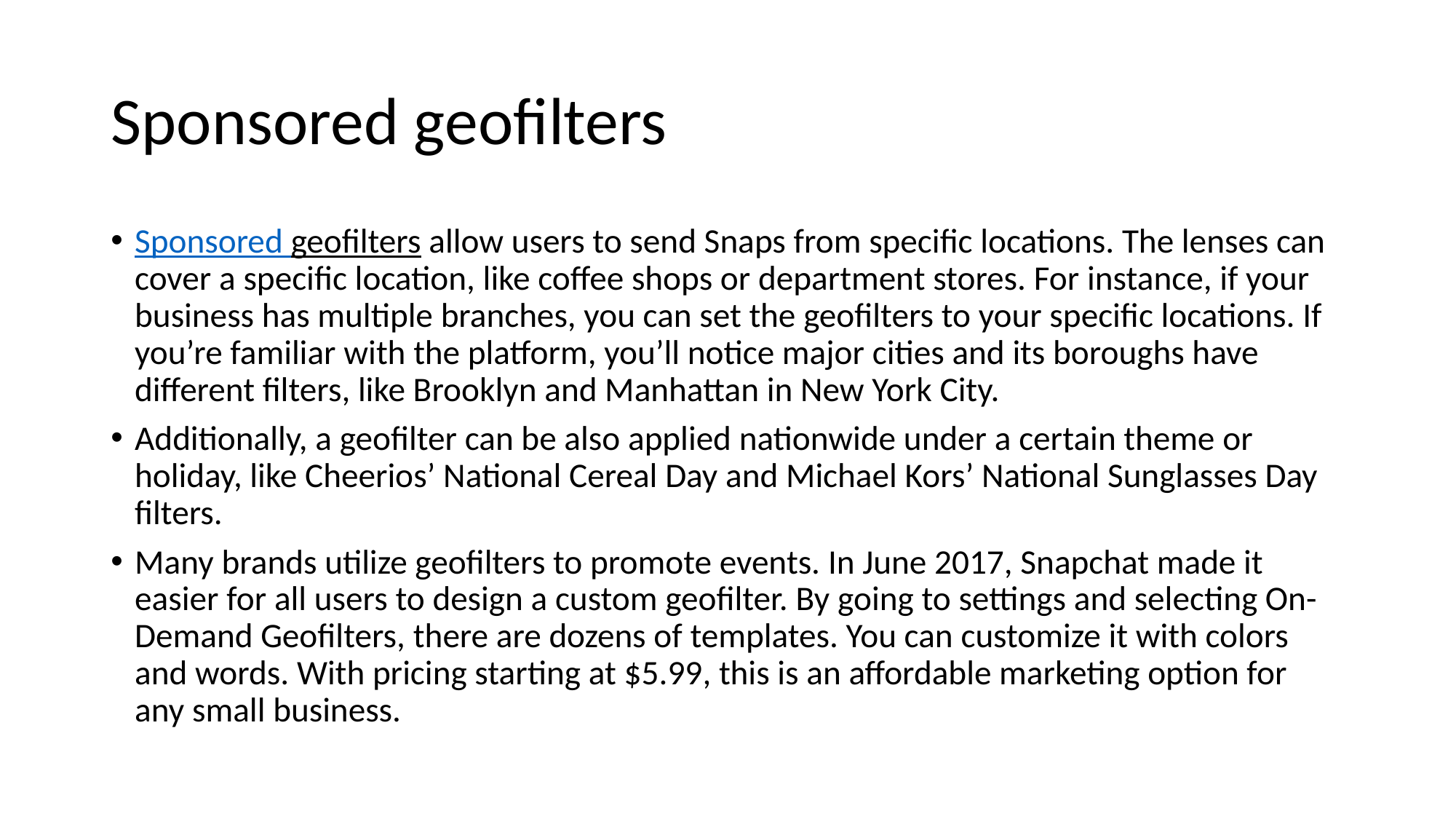

# Sponsored geofilters
Sponsored geofilters allow users to send Snaps from specific locations. The lenses can cover a specific location, like coffee shops or department stores. For instance, if your business has multiple branches, you can set the geofilters to your specific locations. If you’re familiar with the platform, you’ll notice major cities and its boroughs have different filters, like Brooklyn and Manhattan in New York City.
Additionally, a geofilter can be also applied nationwide under a certain theme or holiday, like Cheerios’ National Cereal Day and Michael Kors’ National Sunglasses Day filters.
Many brands utilize geofilters to promote events. In June 2017, Snapchat made it easier for all users to design a custom geofilter. By going to settings and selecting On-Demand Geofilters, there are dozens of templates. You can customize it with colors and words. With pricing starting at $5.99, this is an affordable marketing option for any small business.